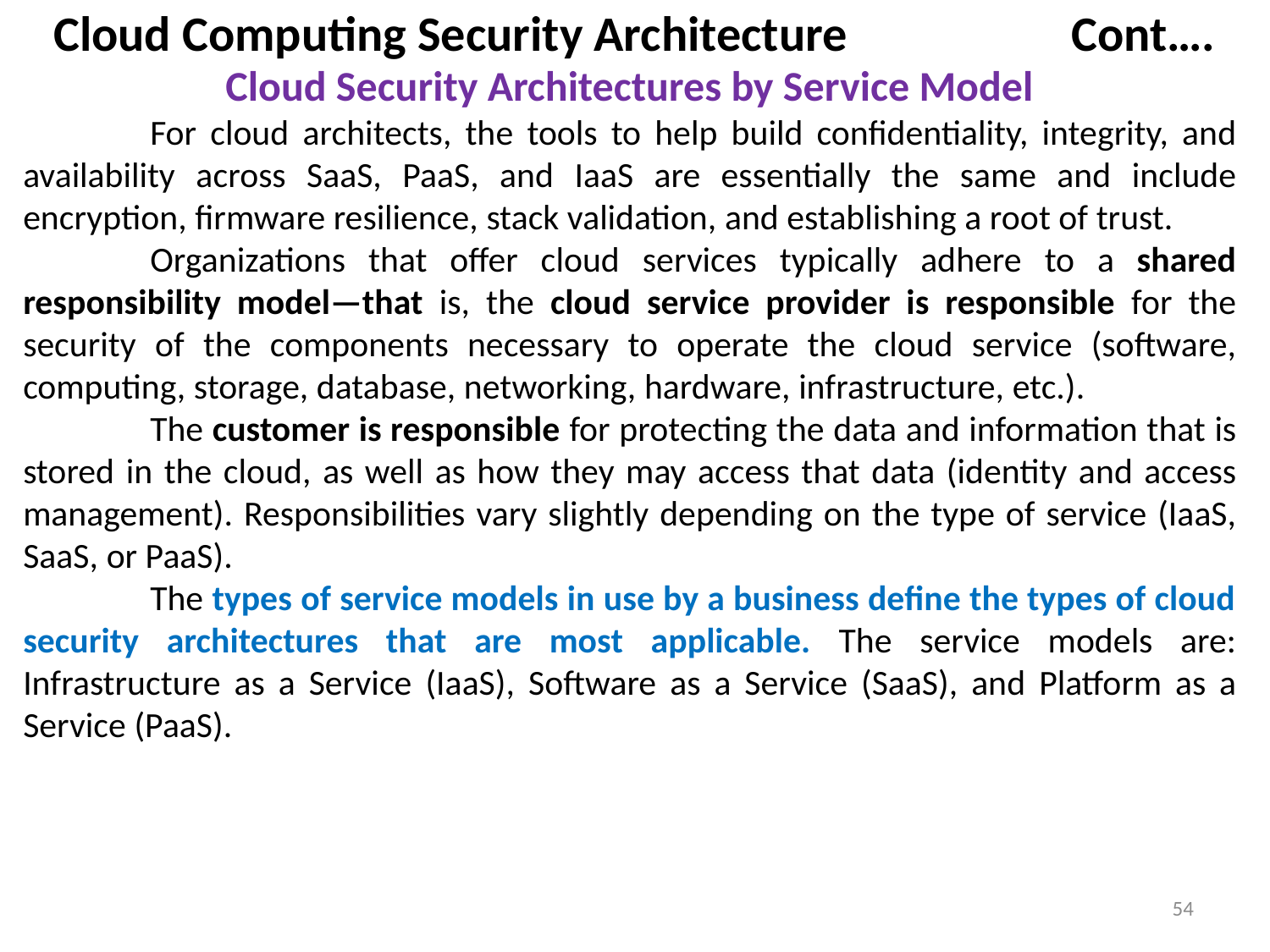

# Cloud Computing Security Architecture                    Cont….
Cloud Security Architectures by Service Model
	For cloud architects, the tools to help build confidentiality, integrity, and availability across SaaS, PaaS, and IaaS are essentially the same and include encryption, firmware resilience, stack validation, and establishing a root of trust.
	Organizations that offer cloud services typically adhere to a shared responsibility model—that is, the cloud service provider is responsible for the security of the components necessary to operate the cloud service (software, computing, storage, database, networking, hardware, infrastructure, etc.).
	The customer is responsible for protecting the data and information that is stored in the cloud, as well as how they may access that data (identity and access management). Responsibilities vary slightly depending on the type of service (IaaS, SaaS, or PaaS).
	The types of service models in use by a business define the types of cloud security architectures that are most applicable. The service models are: Infrastructure as a Service (IaaS), Software as a Service (SaaS), and Platform as a Service (PaaS).
54